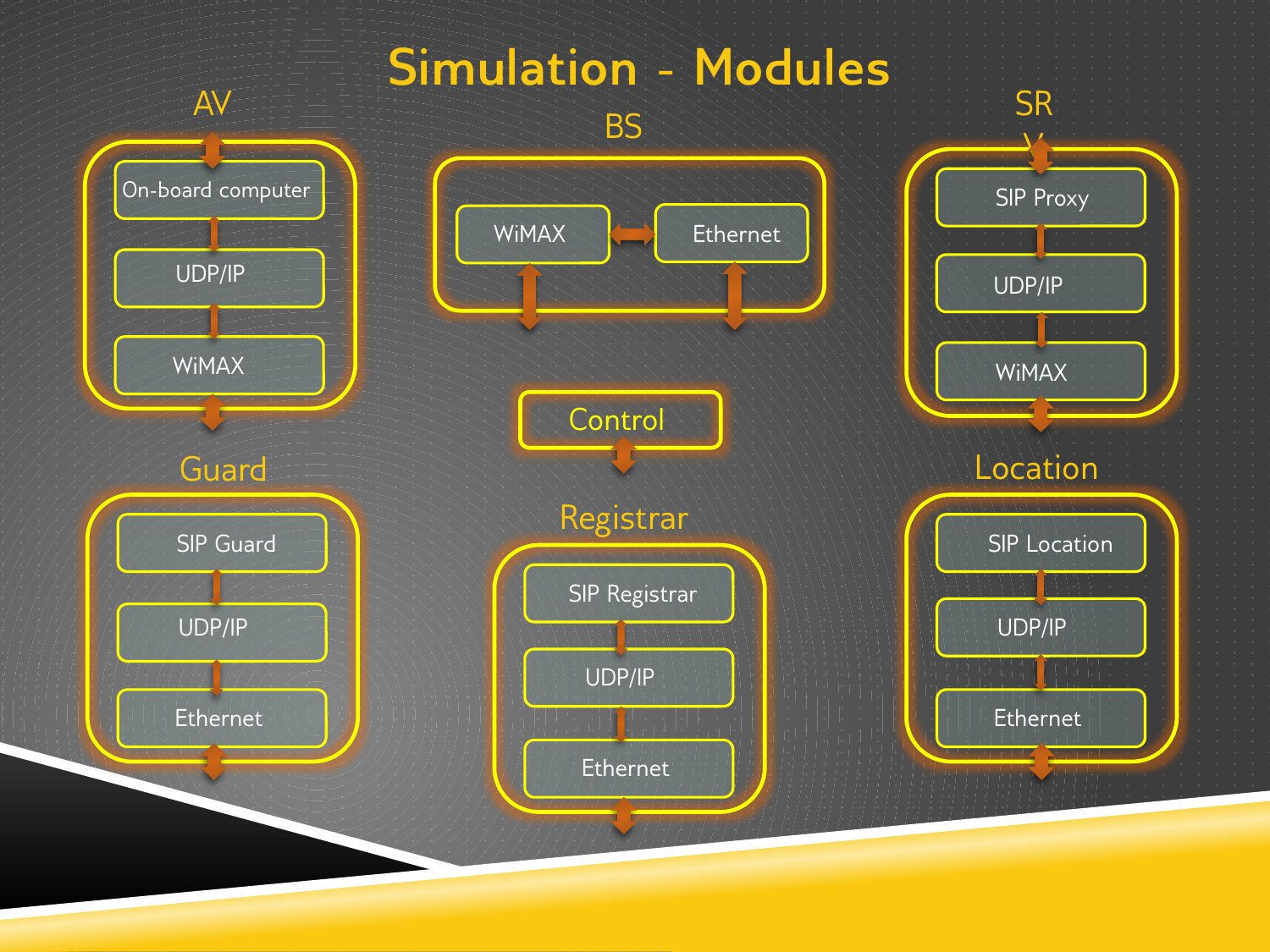

Simulation - Modules
AV
SRV
BS

On-board computer

       SIP Proxy

    WiMAX
         Ethernet

UDP/IP

UDP/IP

WiMAX
WiMAX

   Control

Location
Guard

Registrar

       SIP Guard
      SIP Location

     SIP Registrar

UDP/IP
UDP/IP

UDP/IP

Ethernet
Ethernet

Ethernet